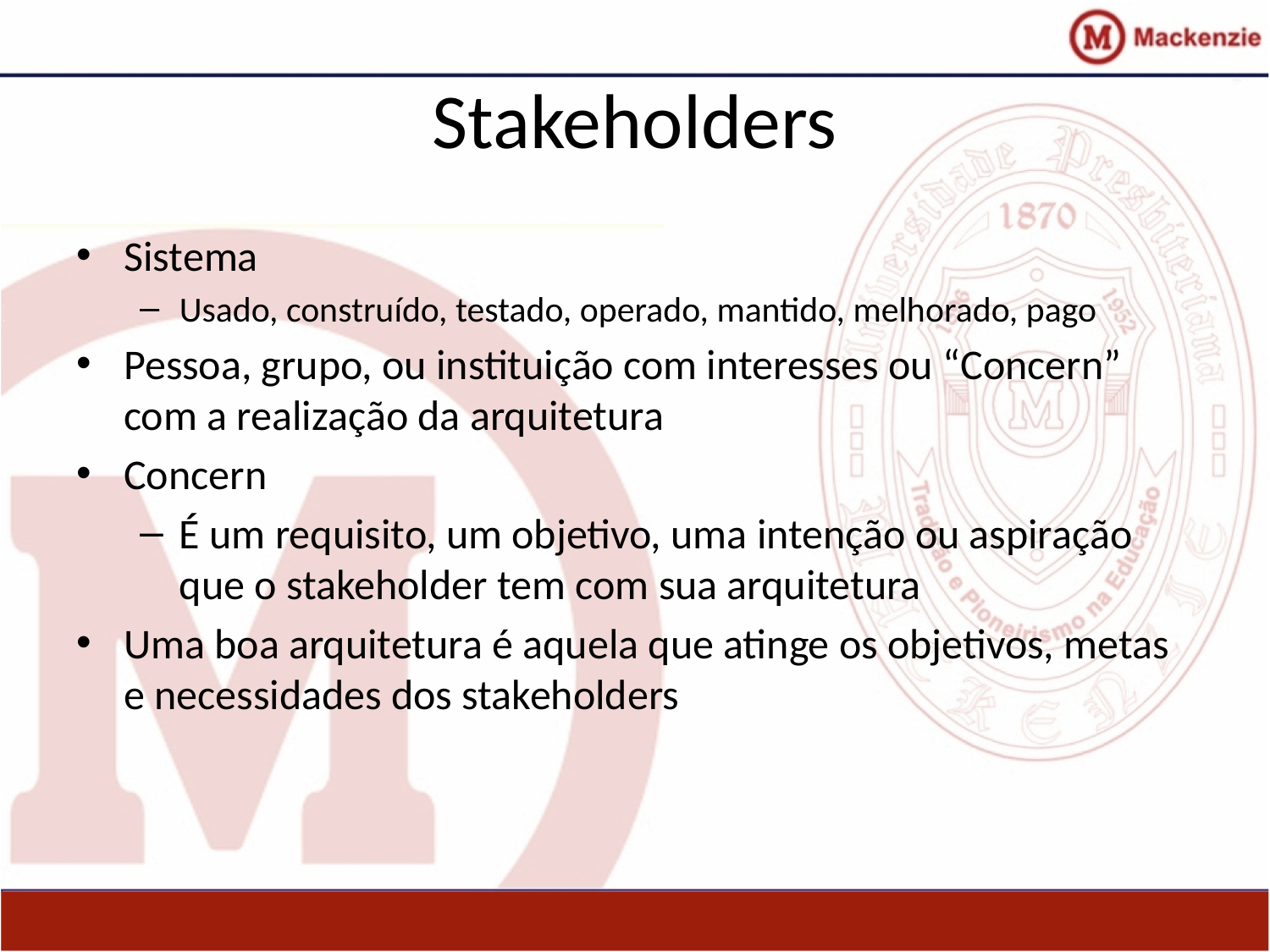

# Stakeholders
Sistema
Usado, construído, testado, operado, mantido, melhorado, pago
Pessoa, grupo, ou instituição com interesses ou “Concern” com a realização da arquitetura
Concern
É um requisito, um objetivo, uma intenção ou aspiração que o stakeholder tem com sua arquitetura
Uma boa arquitetura é aquela que atinge os objetivos, metas e necessidades dos stakeholders